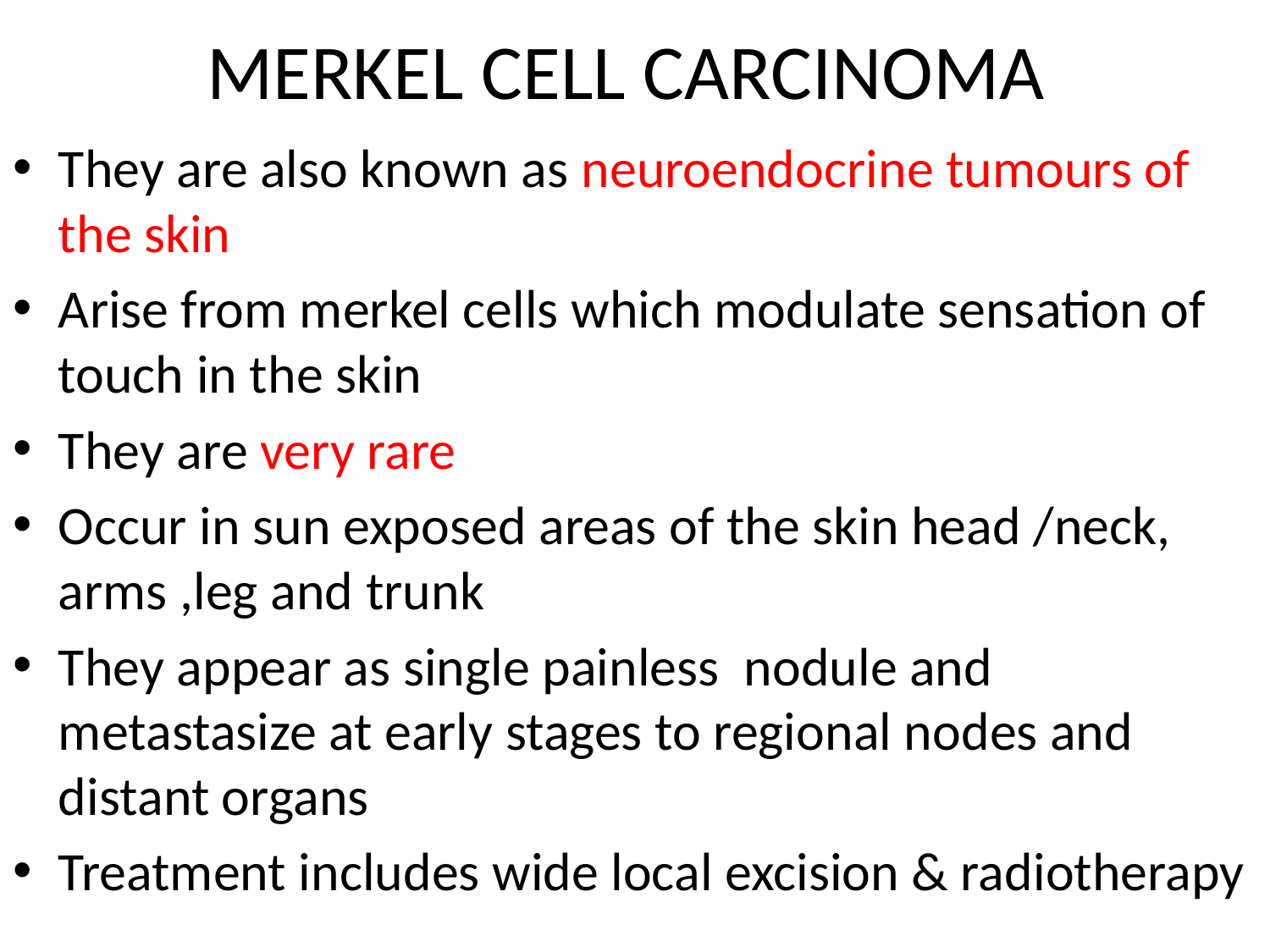

# MERKEL CELL CARCINOMA
They are also known as neuroendocrine tumours of the skin
Arise from merkel cells which modulate sensation of touch in the skin
They are very rare
Occur in sun exposed areas of the skin head /neck, arms ,leg and trunk
They appear as single painless  nodule and metastasize at early stages to regional nodes and distant organs
Treatment includes wide local excision & radiotherapy